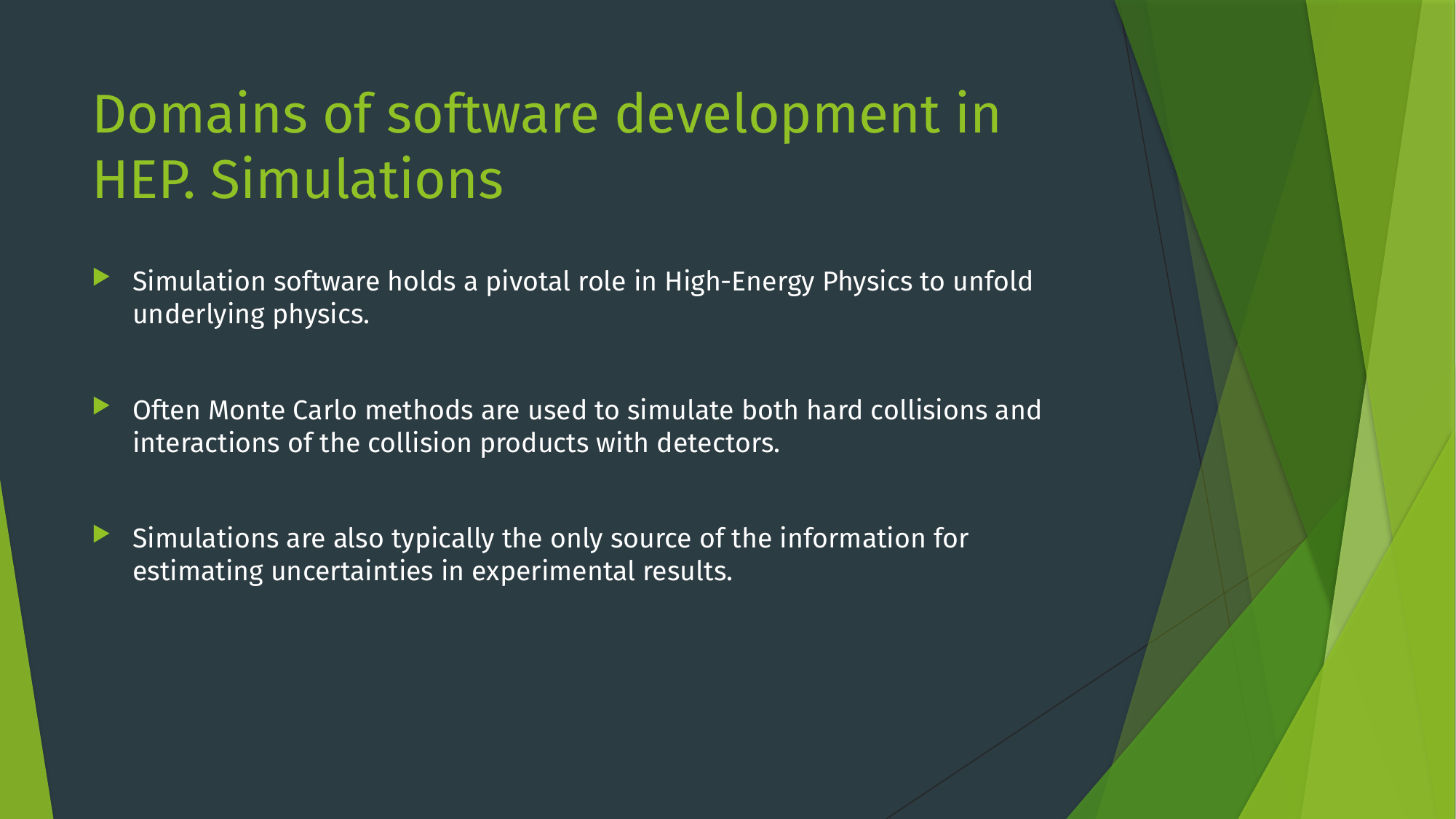

# Domains of software development in HEP. Simulations
Simulation software holds a pivotal role in High-Energy Physics to unfold underlying physics.

Often Monte Carlo methods are used to simulate both hard collisions and interactions of the collision products with detectors.

Simulations are also typically the only source of the information for estimating uncertainties in experimental results.